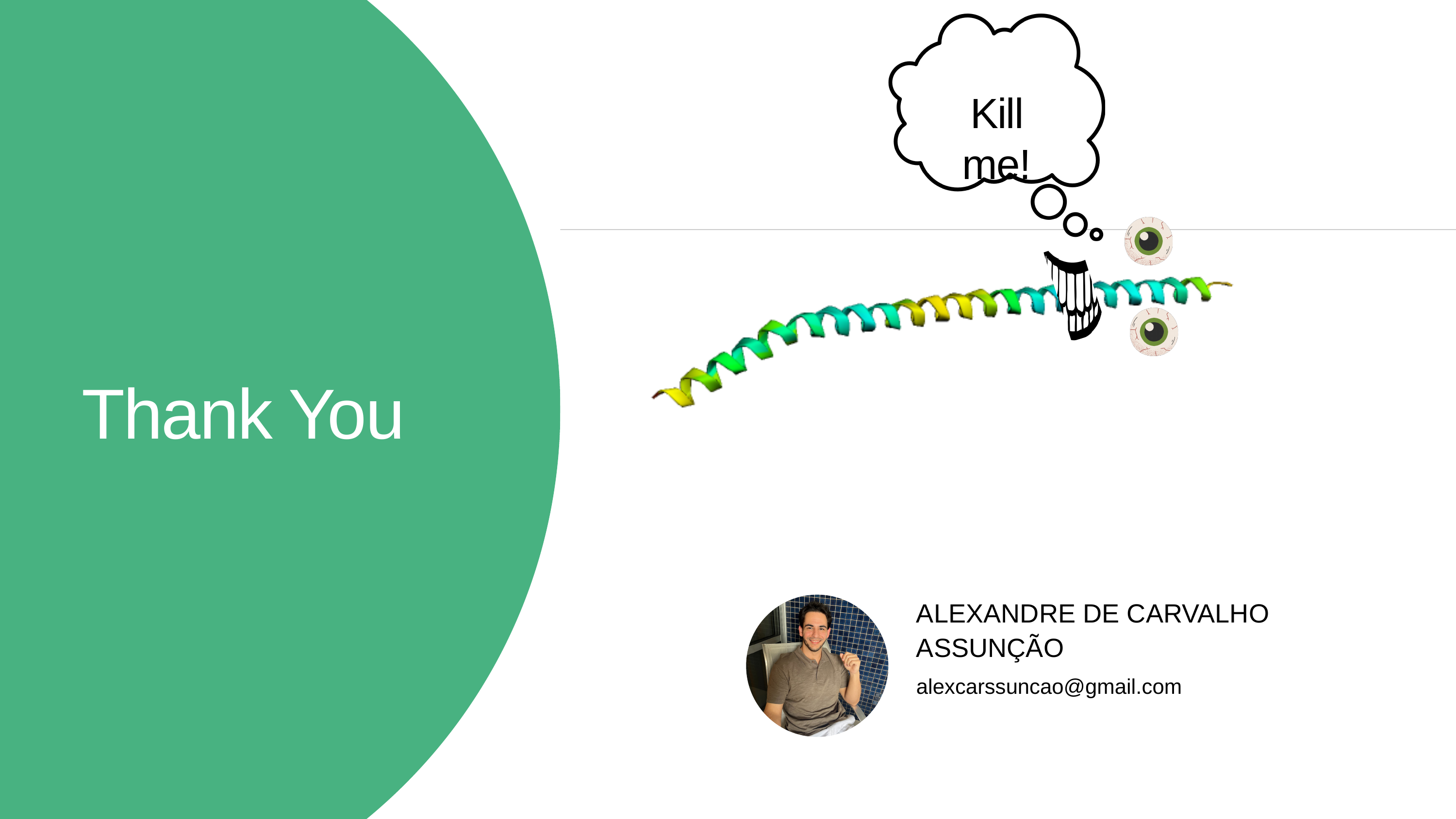

Kill me!

Thank You

ALEXANDRE DE CARVALHO ASSUNÇÃO
alexcarssuncao@gmail.com